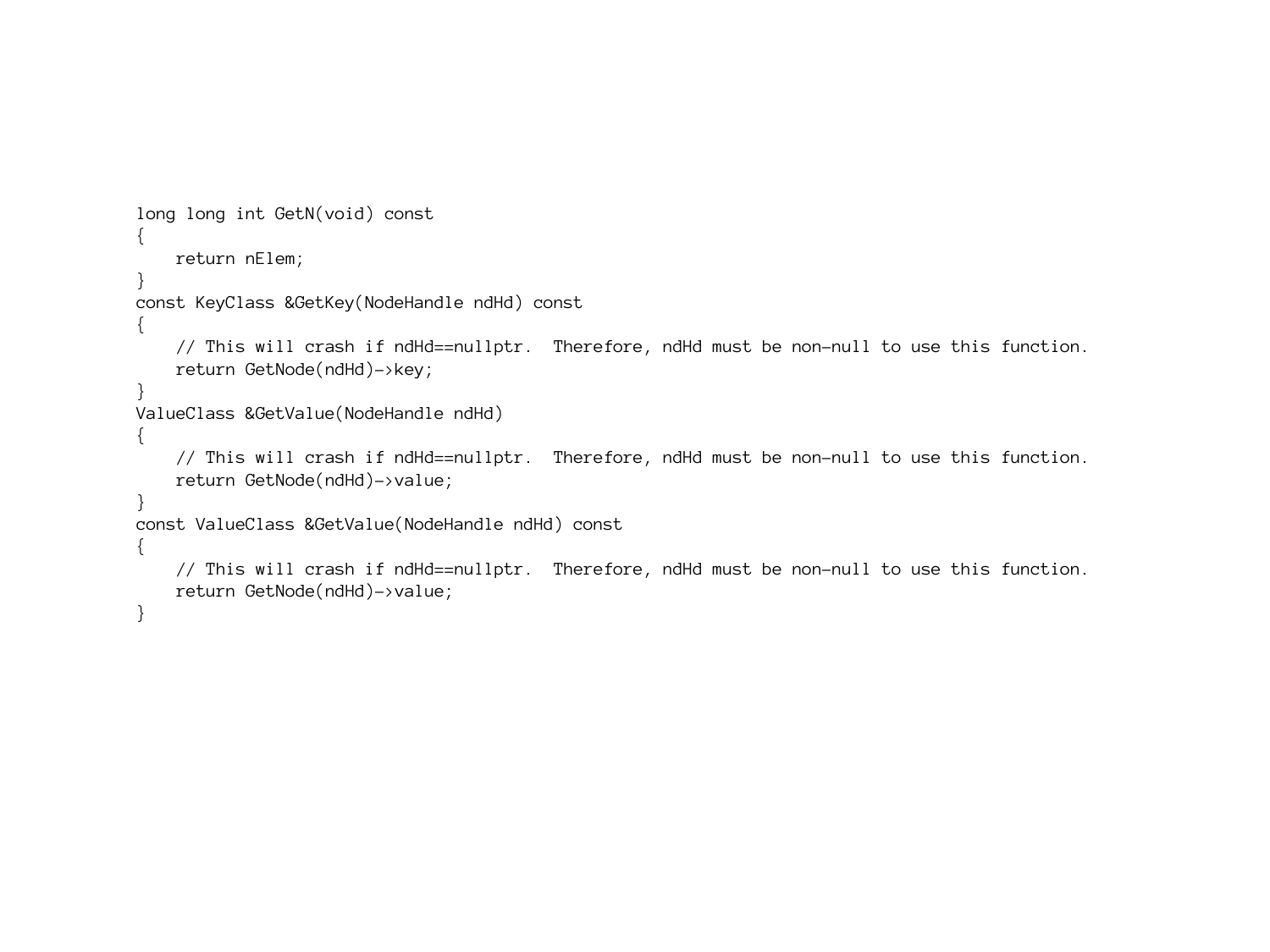

#
    long long int GetN(void) const
    {
        return nElem;
    }
    const KeyClass &GetKey(NodeHandle ndHd) const
    {
        // This will crash if ndHd==nullptr.  Therefore, ndHd must be non-null to use this function.
        return GetNode(ndHd)->key;
    }
    ValueClass &GetValue(NodeHandle ndHd)
    {
        // This will crash if ndHd==nullptr.  Therefore, ndHd must be non-null to use this function.
        return GetNode(ndHd)->value;
    }
    const ValueClass &GetValue(NodeHandle ndHd) const
    {
        // This will crash if ndHd==nullptr.  Therefore, ndHd must be non-null to use this function.
        return GetNode(ndHd)->value;
    }